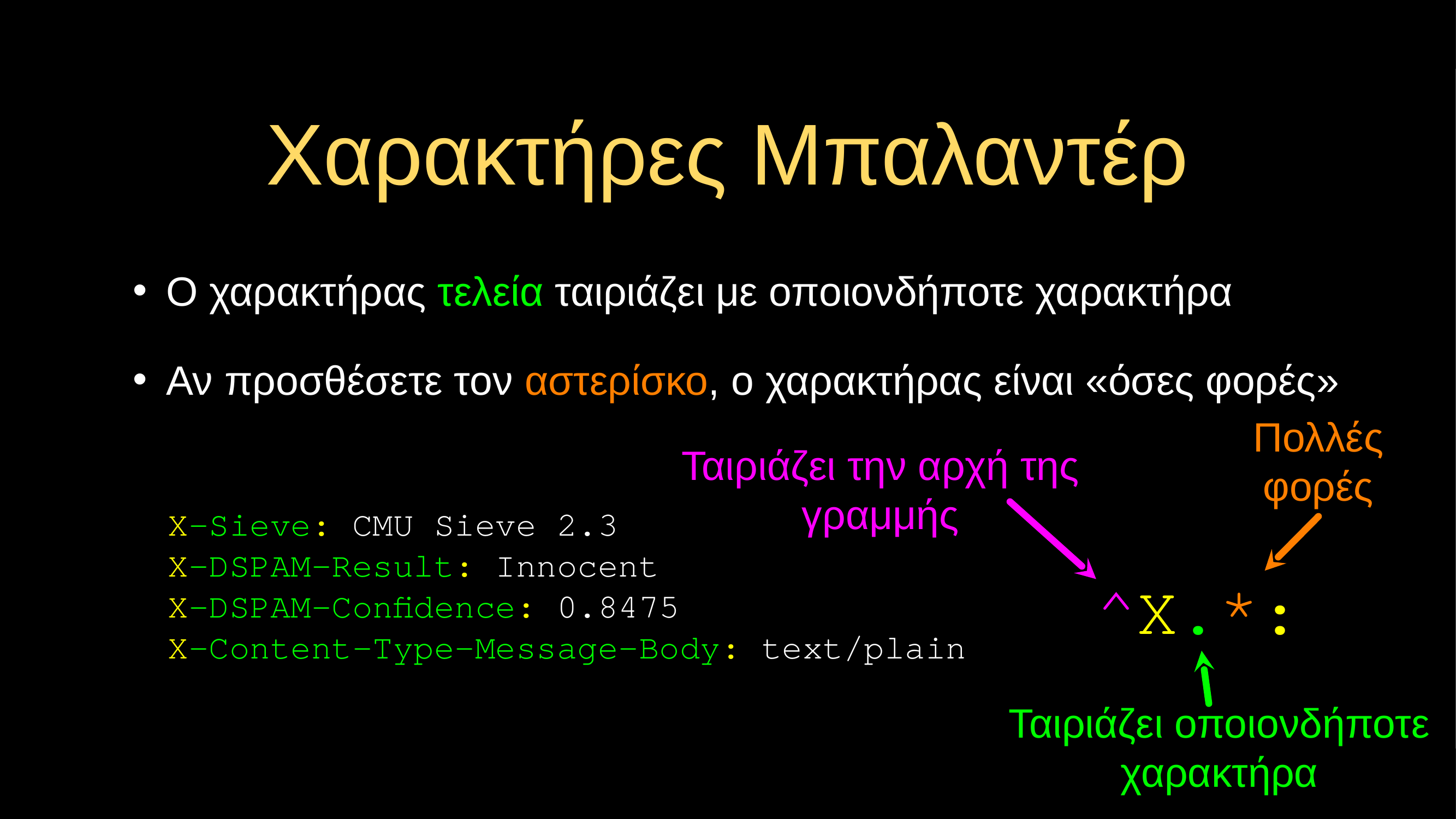

# Χαρακτήρες Μπαλαντέρ
Ο χαρακτήρας τελεία ταιριάζει με οποιονδήποτε χαρακτήρα
Αν προσθέσετε τον αστερίσκο, ο χαρακτήρας είναι «όσες φορές»
Πολλές φορές
Ταιριάζει την αρχή της γραμμής
X-Sieve: CMU Sieve 2.3
X-DSPAM-Result: Innocent
X-DSPAM-Confidence: 0.8475
X-Content-Type-Message-Body: text/plain
^X.*:
Ταιριάζει οποιονδήποτε χαρακτήρα